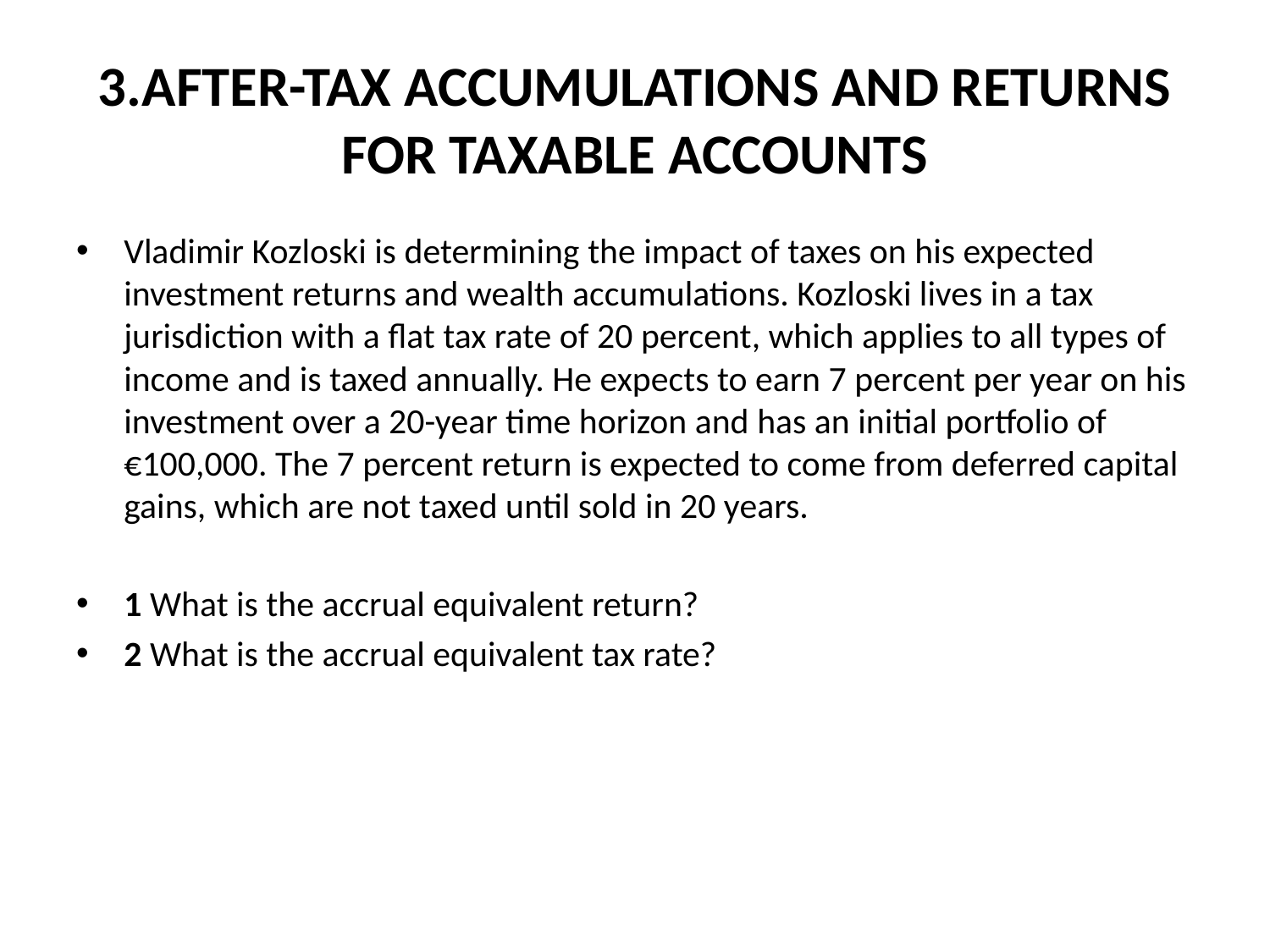

# 3.AFTER-TAX ACCUMULATIONS AND RETURNS FOR TAXABLE ACCOUNTS
Vladimir Kozloski is determining the impact of taxes on his expected investment returns and wealth accumulations. Kozloski lives in a tax jurisdiction with a flat tax rate of 20 percent, which applies to all types of income and is taxed annually. He expects to earn 7 percent per year on his investment over a 20-year time horizon and has an initial portfolio of €100,000. The 7 percent return is expected to come from deferred capital gains, which are not taxed until sold in 20 years.

1 What is the accrual equivalent return?
2 What is the accrual equivalent tax rate?